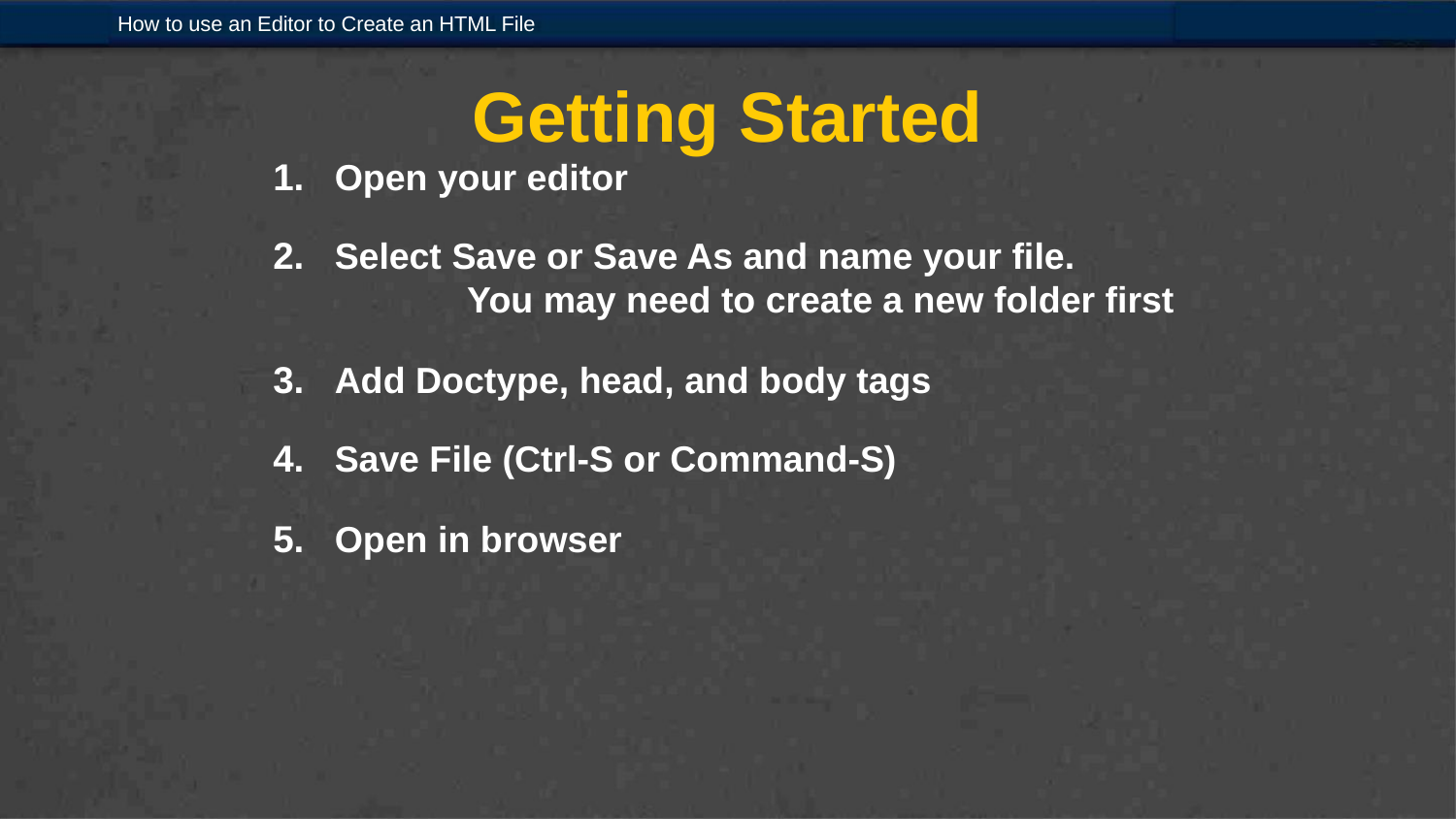

How to use an Editor to Create an HTML File
Getting Started
1. Open your editor
2. Select Save or Save As and name your file.
You may need to create a new folder first
3. Add Doctype, head, and body tags
4. Save File (Ctrl-S or Command-S)
5. Open in browser